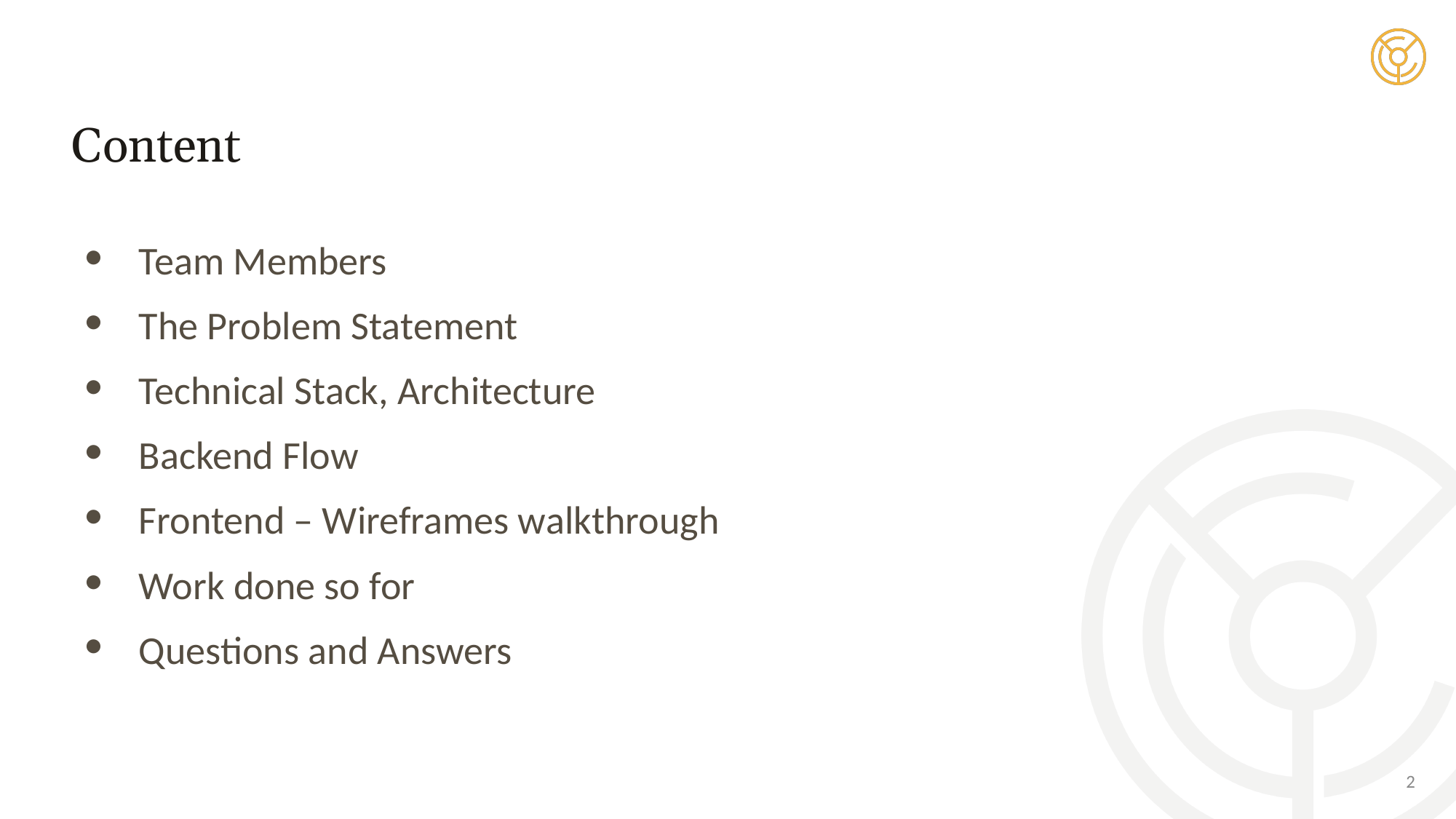

Content
Team Members
The Problem Statement
Technical Stack, Architecture
Backend Flow
Frontend – Wireframes walkthrough
Work done so for
Questions and Answers
2